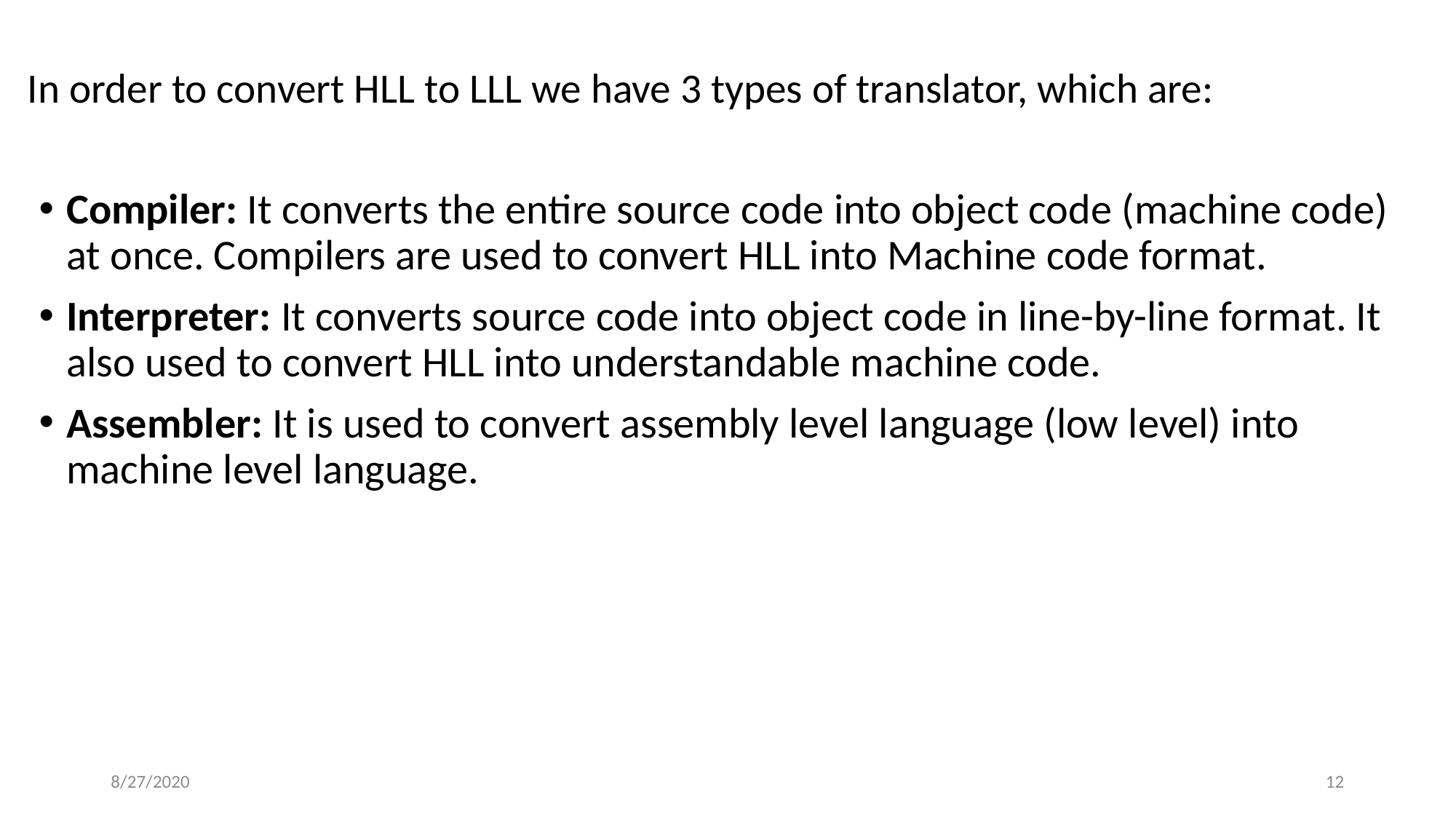

# In order to convert HLL to LLL we have 3 types of translator, which are:
Compiler: It converts the entire source code into object code (machine code) at once. Compilers are used to convert HLL into Machine code format.
Interpreter: It converts source code into object code in line-by-line format. It also used to convert HLL into understandable machine code.
Assembler: It is used to convert assembly level language (low level) into machine level language.
12
8/27/2020